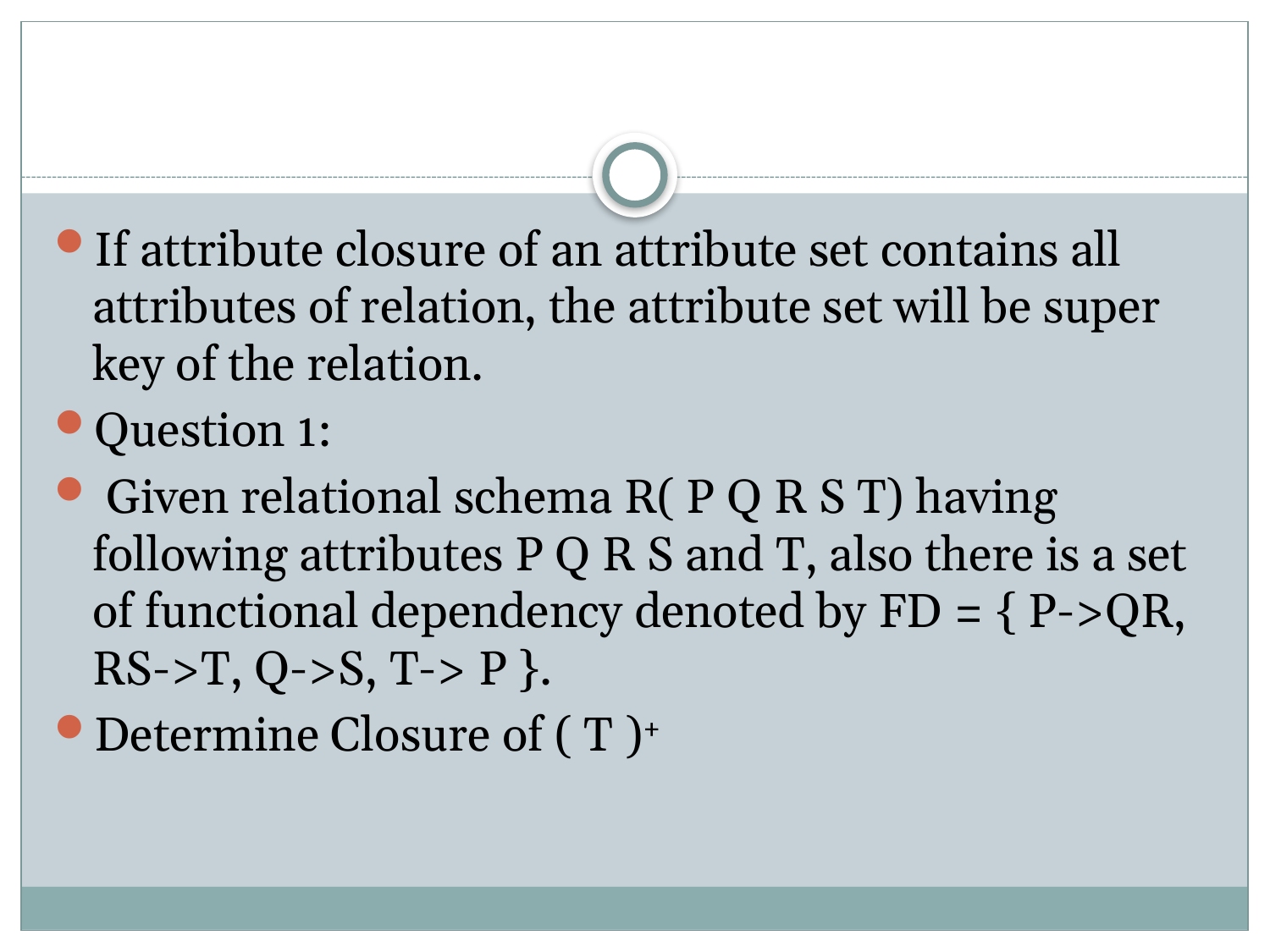

#
If attribute closure of an attribute set contains all attributes of relation, the attribute set will be super key of the relation.
Question 1:
 Given relational schema R( P Q R S T) having following attributes P Q R S and T, also there is a set of functional dependency denoted by FD = { P->QR, RS->T, Q->S, T-> P }.
Determine Closure of ( T )+